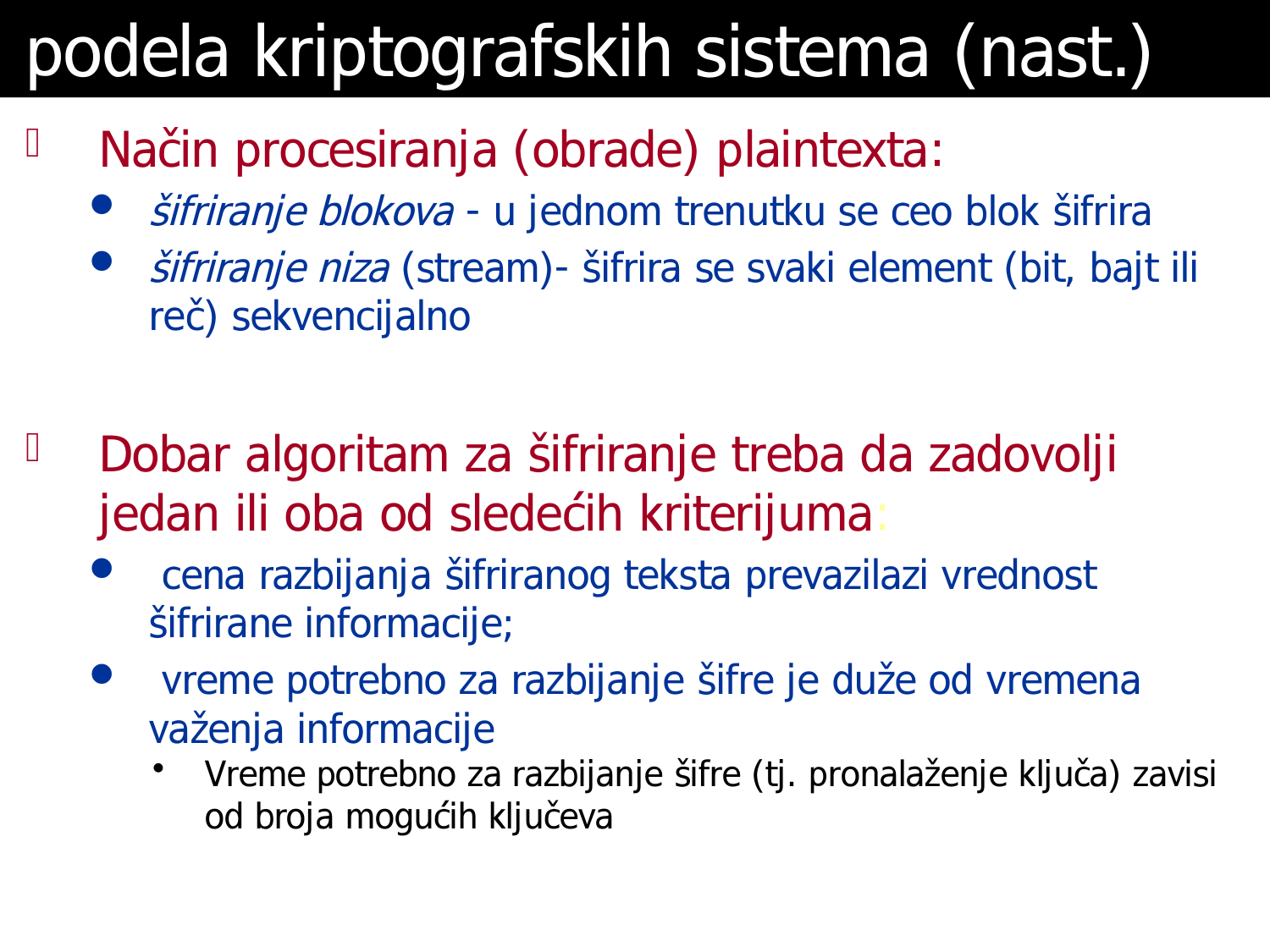

# podela kriptografskih sistema (nast.)
Način procesiranja (obrade) plaintexta:
šifriranje blokova - u jednom trenutku se ceo blok šifrira
šifriranje niza (stream)- šifrira se svaki element (bit, bajt ili reč) sekvencijalno

Dobar algoritam za šifriranje treba da zadovolji jedan ili oba od sledećih kriterijuma:
 cena razbijanja šifriranog teksta prevazilazi vrednost šifrirane informacije;
 vreme potrebno za razbijanje šifre je duže od vremena važenja informacije
Vreme potrebno za razbijanje šifre (tj. pronalaženje ključa) zavisi od broja mogućih ključeva